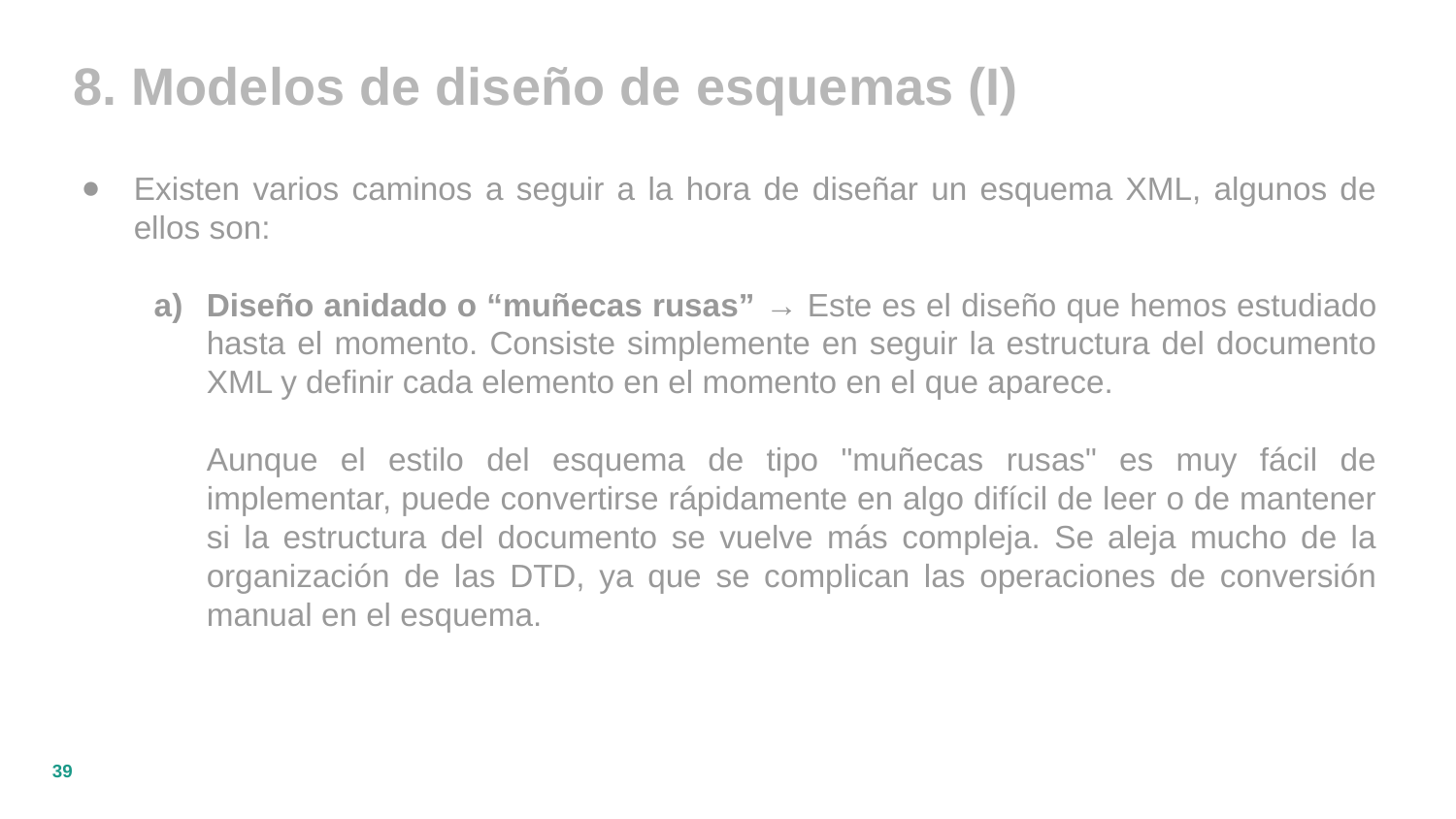

8. Modelos de diseño de esquemas (I)
Existen varios caminos a seguir a la hora de diseñar un esquema XML, algunos de ellos son:

Diseño anidado o “muñecas rusas” → Este es el diseño que hemos estudiado hasta el momento. Consiste simplemente en seguir la estructura del documento XML y definir cada elemento en el momento en el que aparece.

Aunque el estilo del esquema de tipo "muñecas rusas" es muy fácil de implementar, puede convertirse rápidamente en algo difícil de leer o de mantener si la estructura del documento se vuelve más compleja. Se aleja mucho de la organización de las DTD, ya que se complican las operaciones de conversión manual en el esquema.

39